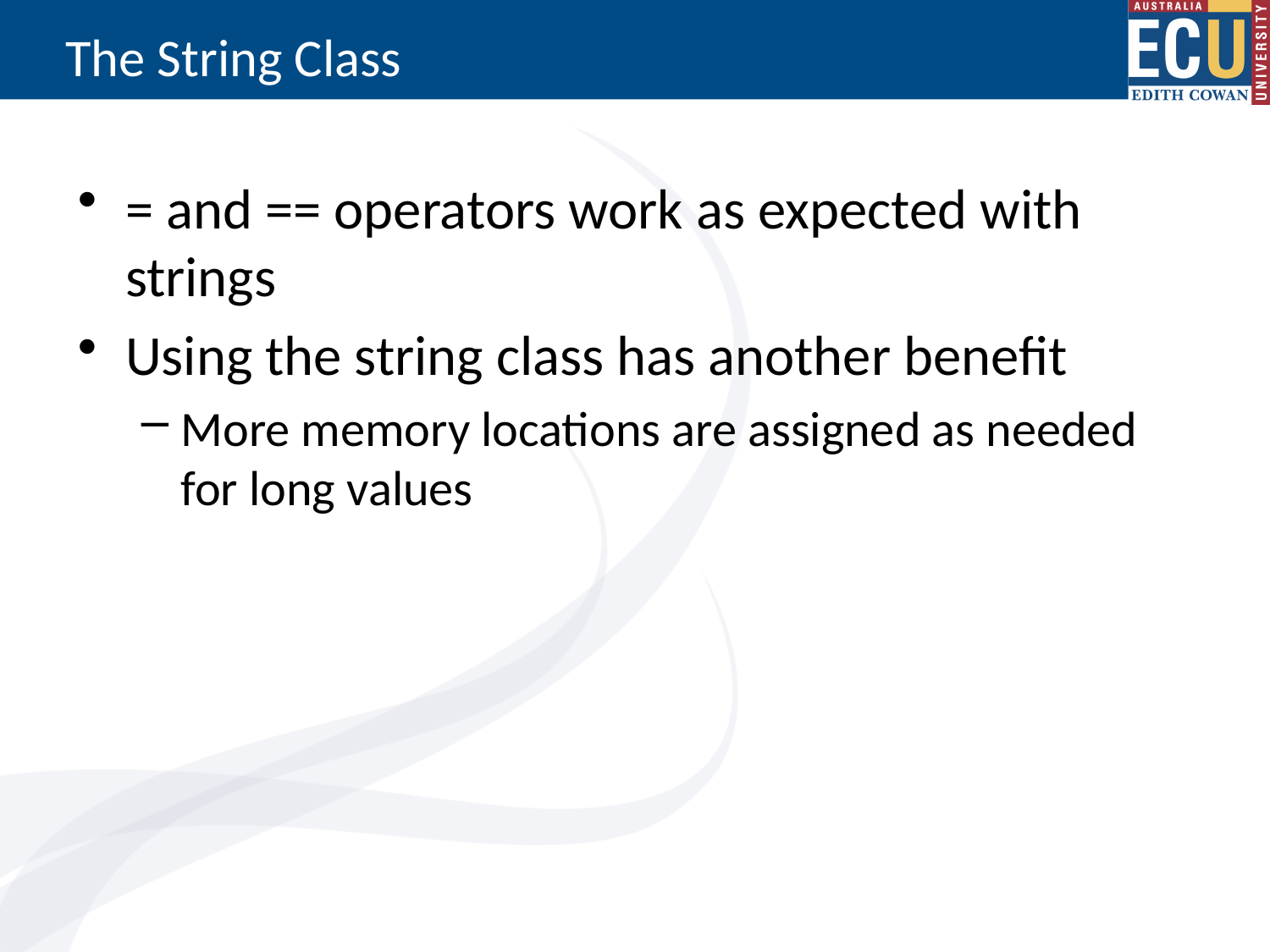

# The String Class
= and == operators work as expected with strings
Using the string class has another benefit
More memory locations are assigned as needed for long values